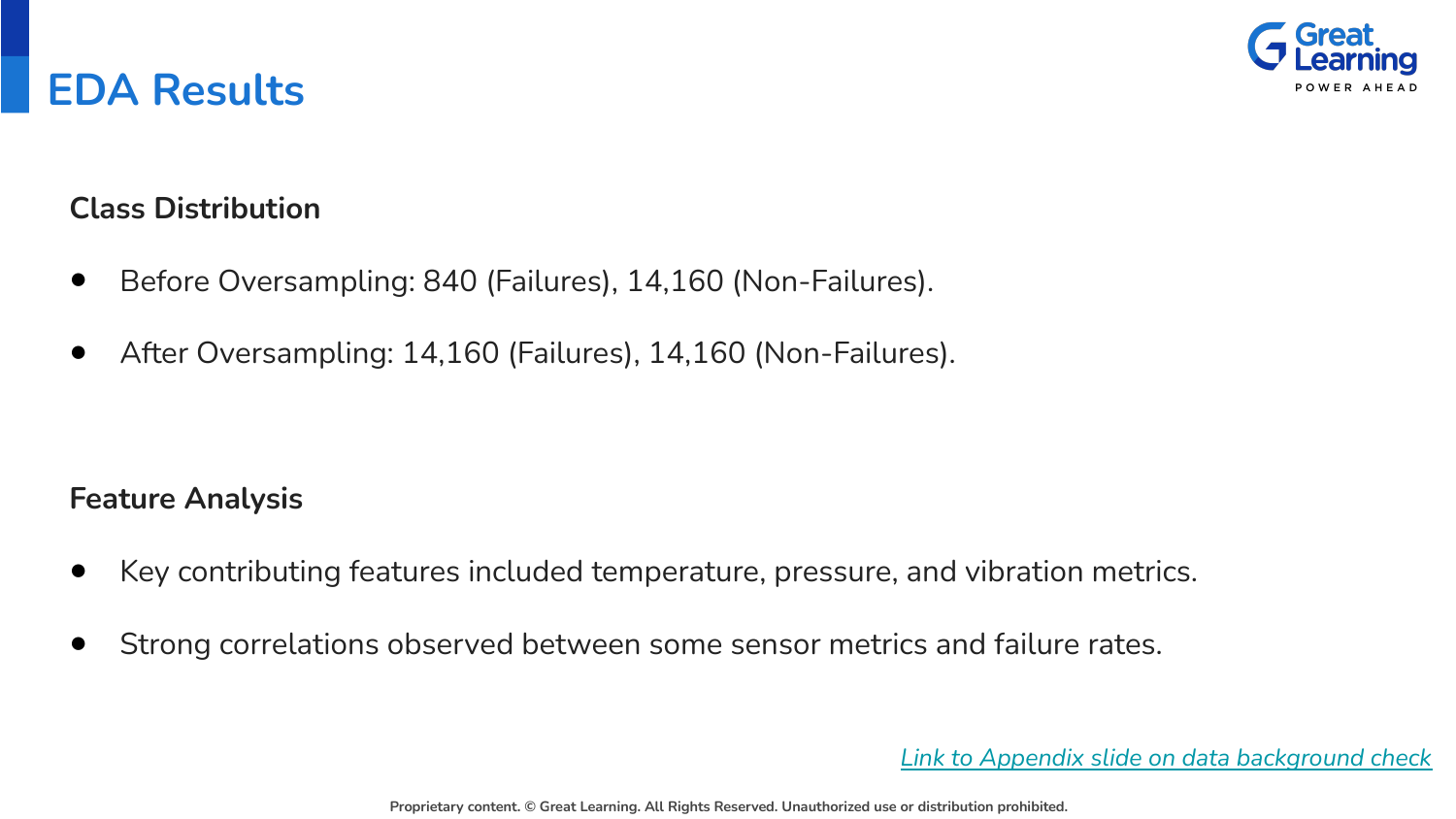

# EDA Results
Class Distribution
Before Oversampling: 840 (Failures), 14,160 (Non-Failures).
After Oversampling: 14,160 (Failures), 14,160 (Non-Failures).

Feature Analysis
Key contributing features included temperature, pressure, and vibration metrics.
Strong correlations observed between some sensor metrics and failure rates.

Link to Appendix slide on data background check